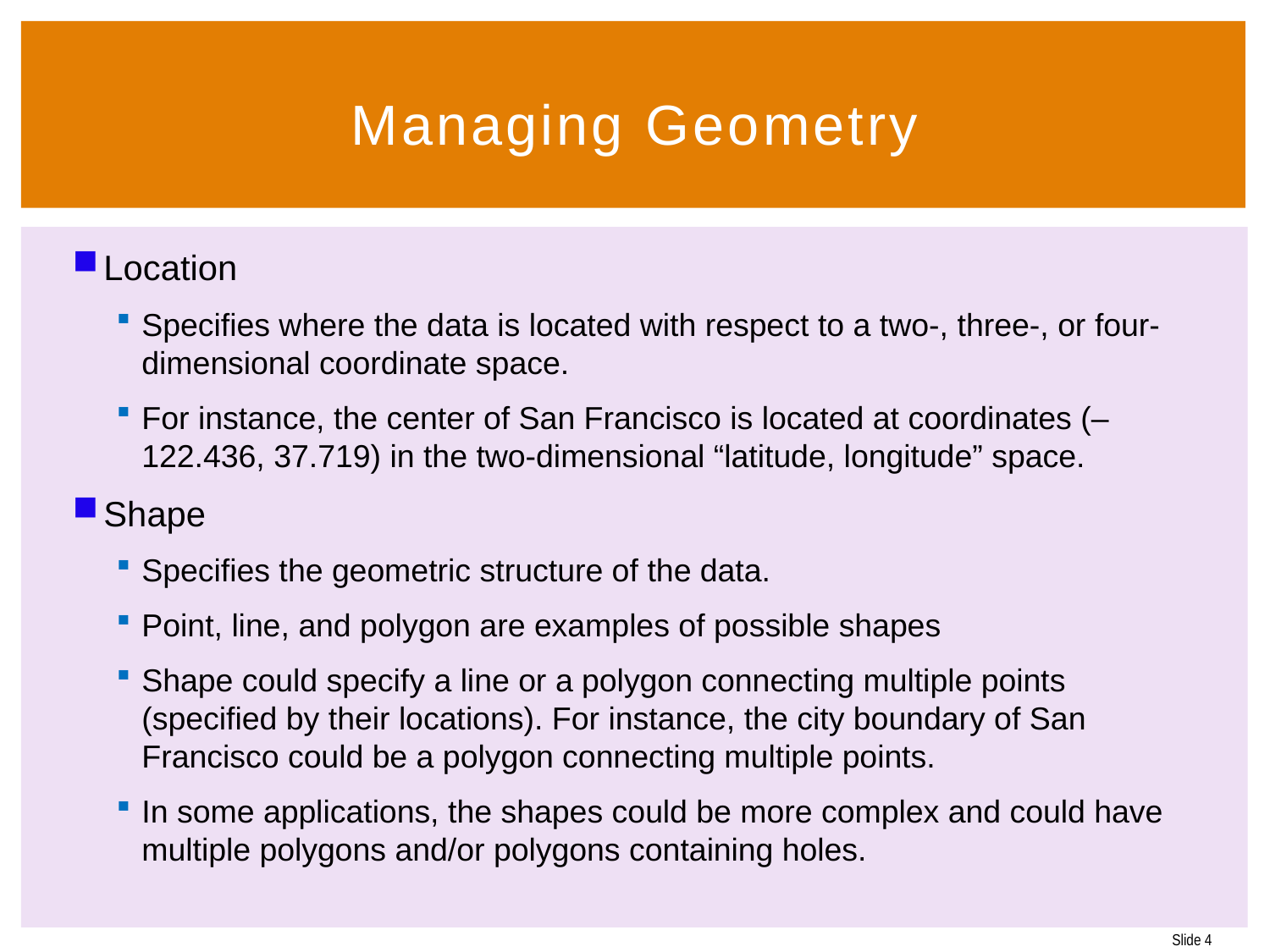

# Managing Geometry
Location
Specifies where the data is located with respect to a two-, three-, or four-dimensional coordinate space.
For instance, the center of San Francisco is located at coordinates (–122.436, 37.719) in the two-dimensional “latitude, longitude” space.
Shape
Specifies the geometric structure of the data.
Point, line, and polygon are examples of possible shapes
Shape could specify a line or a polygon connecting multiple points (specified by their locations). For instance, the city boundary of San Francisco could be a polygon connecting multiple points.
In some applications, the shapes could be more complex and could have multiple polygons and/or polygons containing holes.